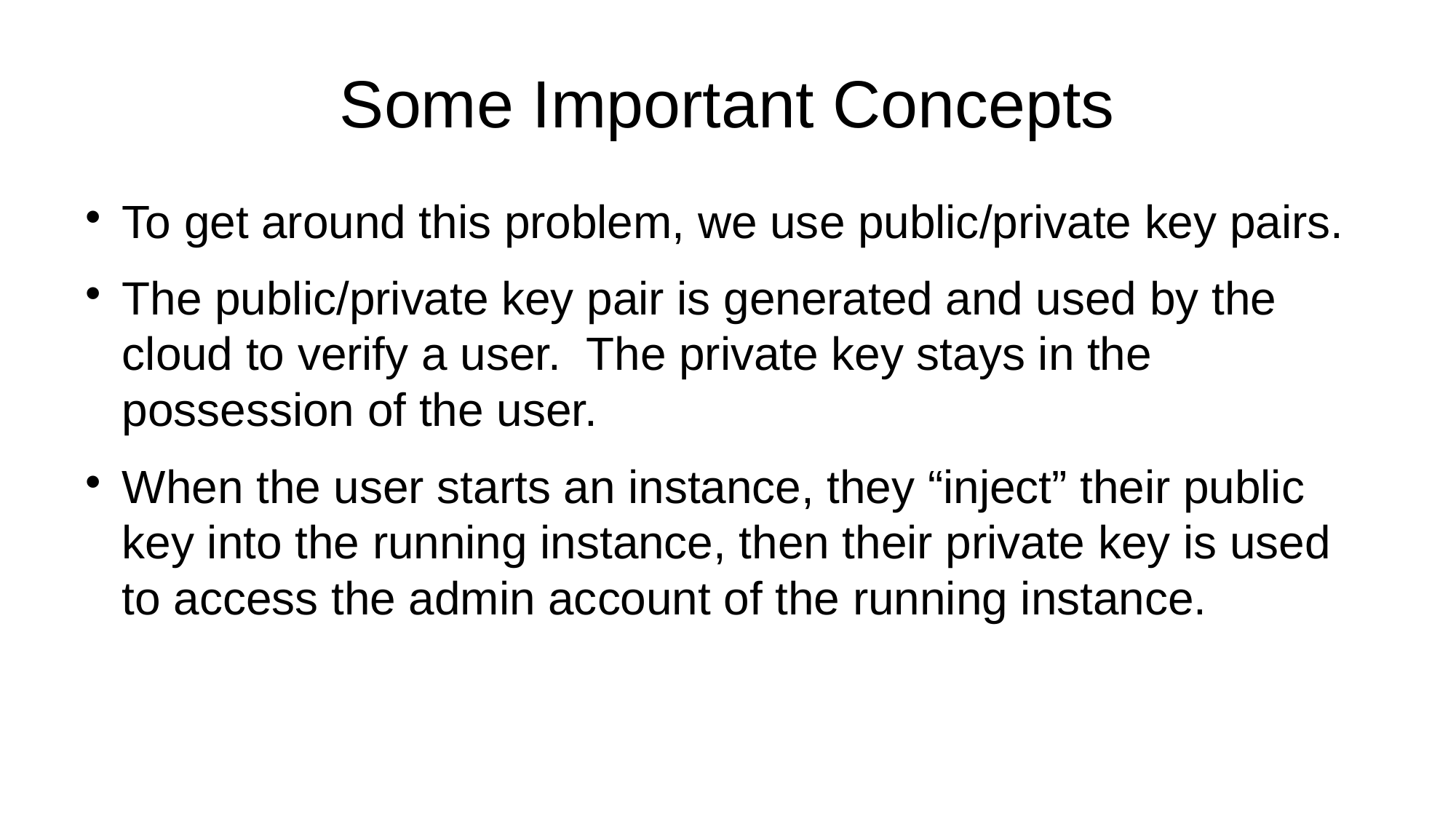

Some Important Concepts
To get around this problem, we use public/private key pairs.
The public/private key pair is generated and used by the cloud to verify a user.  The private key stays in the possession of the user.
When the user starts an instance, they “inject” their public key into the running instance, then their private key is used to access the admin account of the running instance.